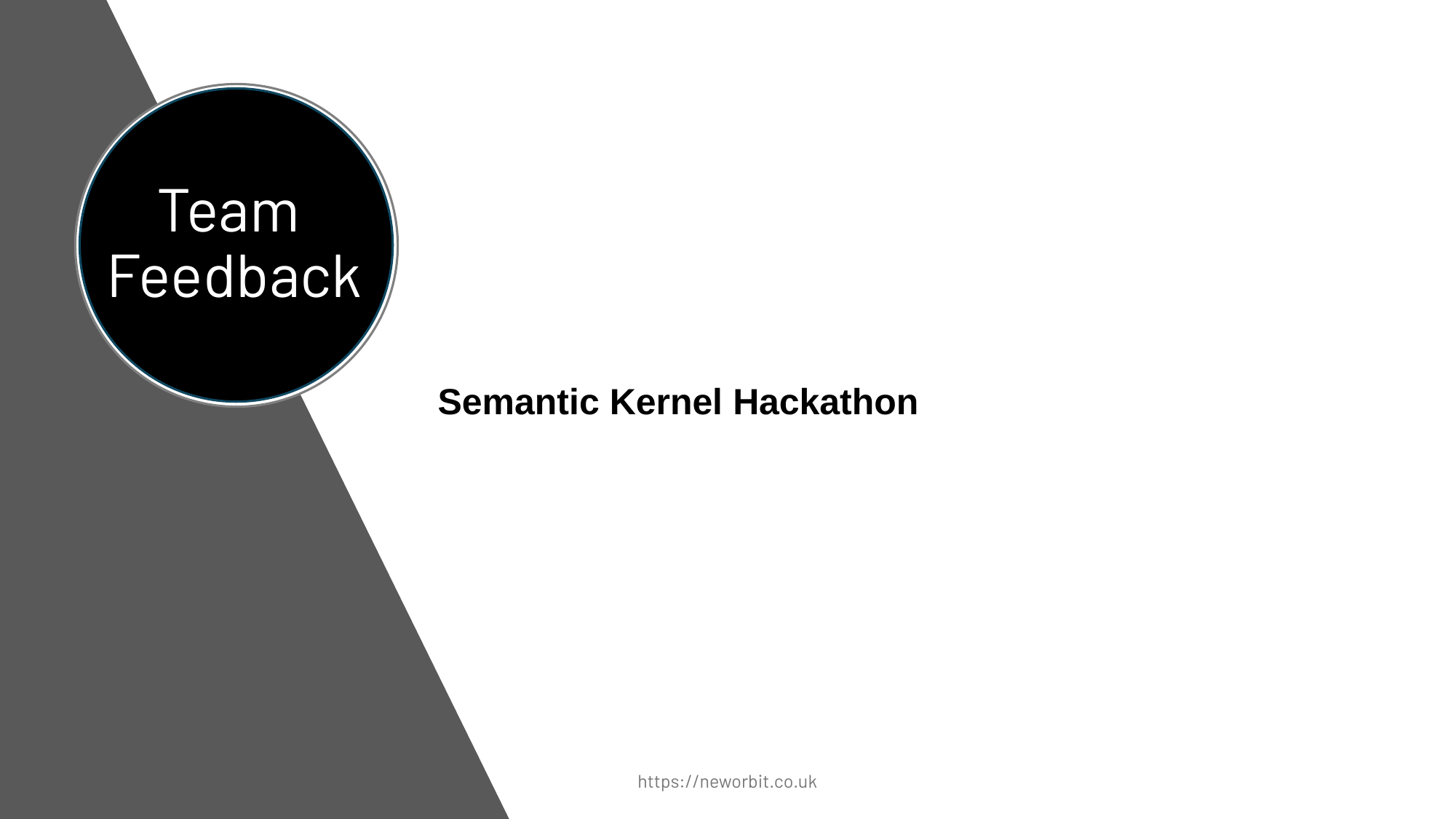

# Team Feedback
Semantic Kernel Hackathon
https://neworbit.co.uk